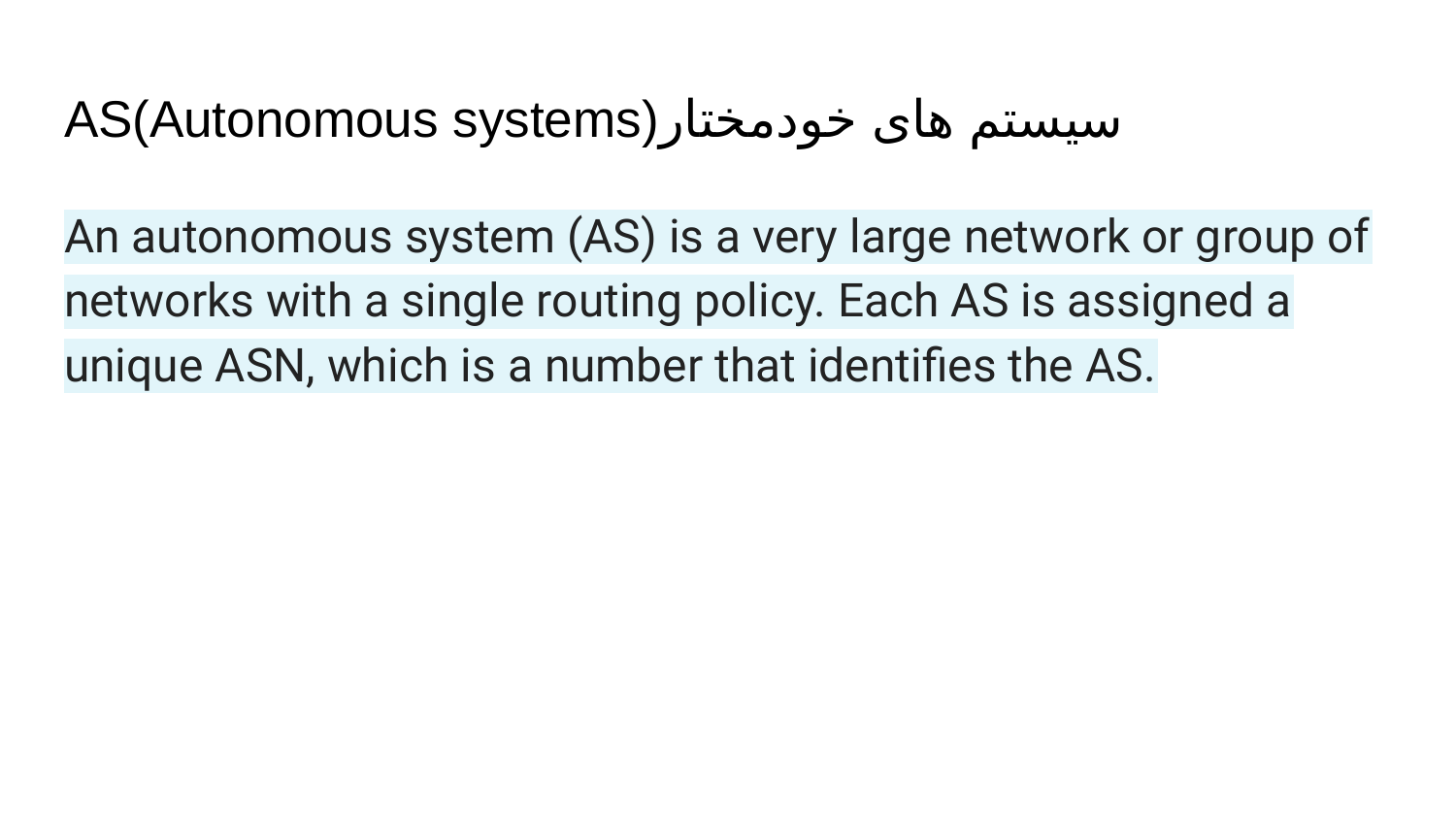

# AS(Autonomous systems)سیستم های خودمختار
An autonomous system (AS) is a very large network or group of networks with a single routing policy. Each AS is assigned a unique ASN, which is a number that identifies the AS.